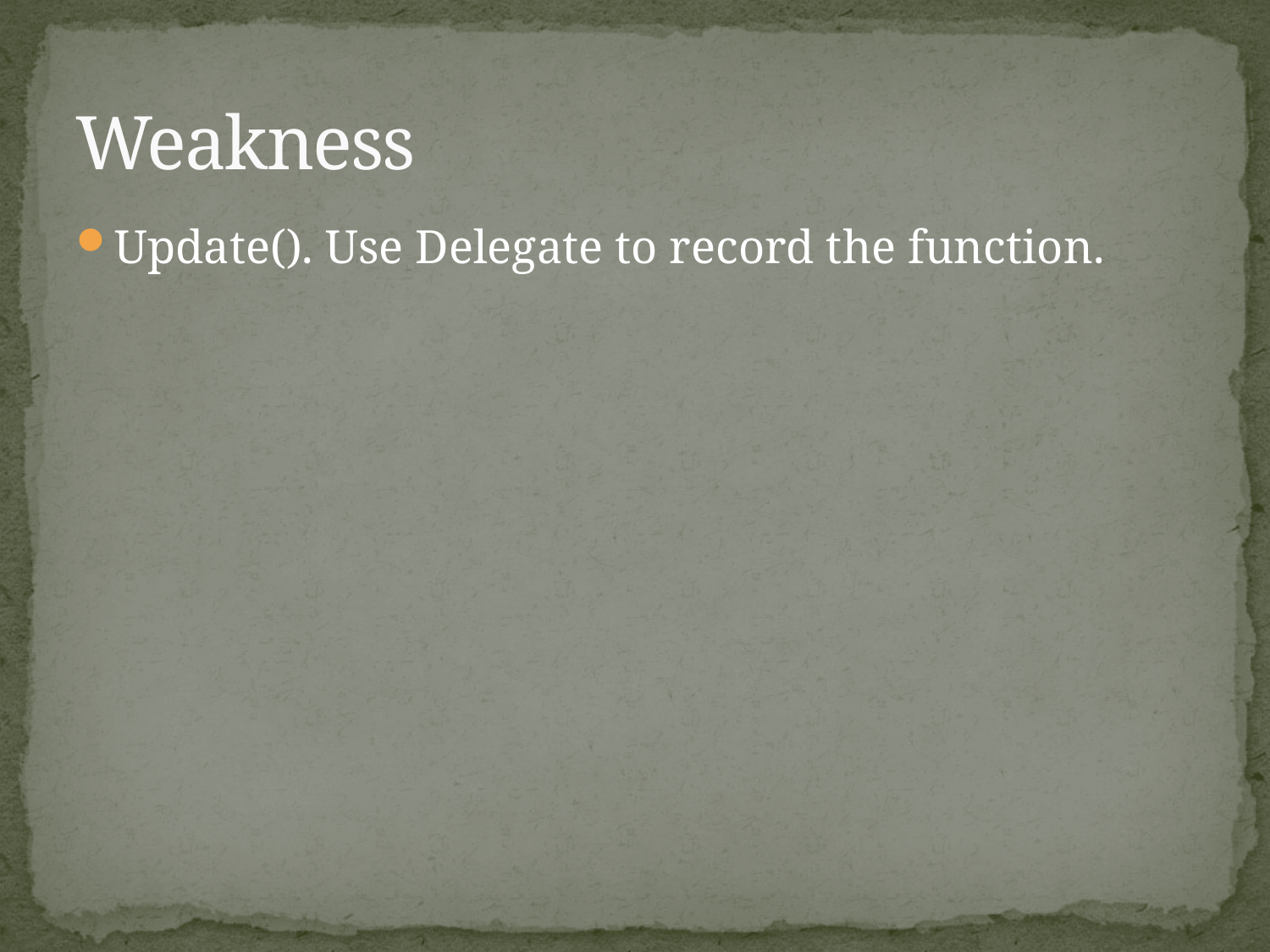

# Weakness
Update(). Use Delegate to record the function.